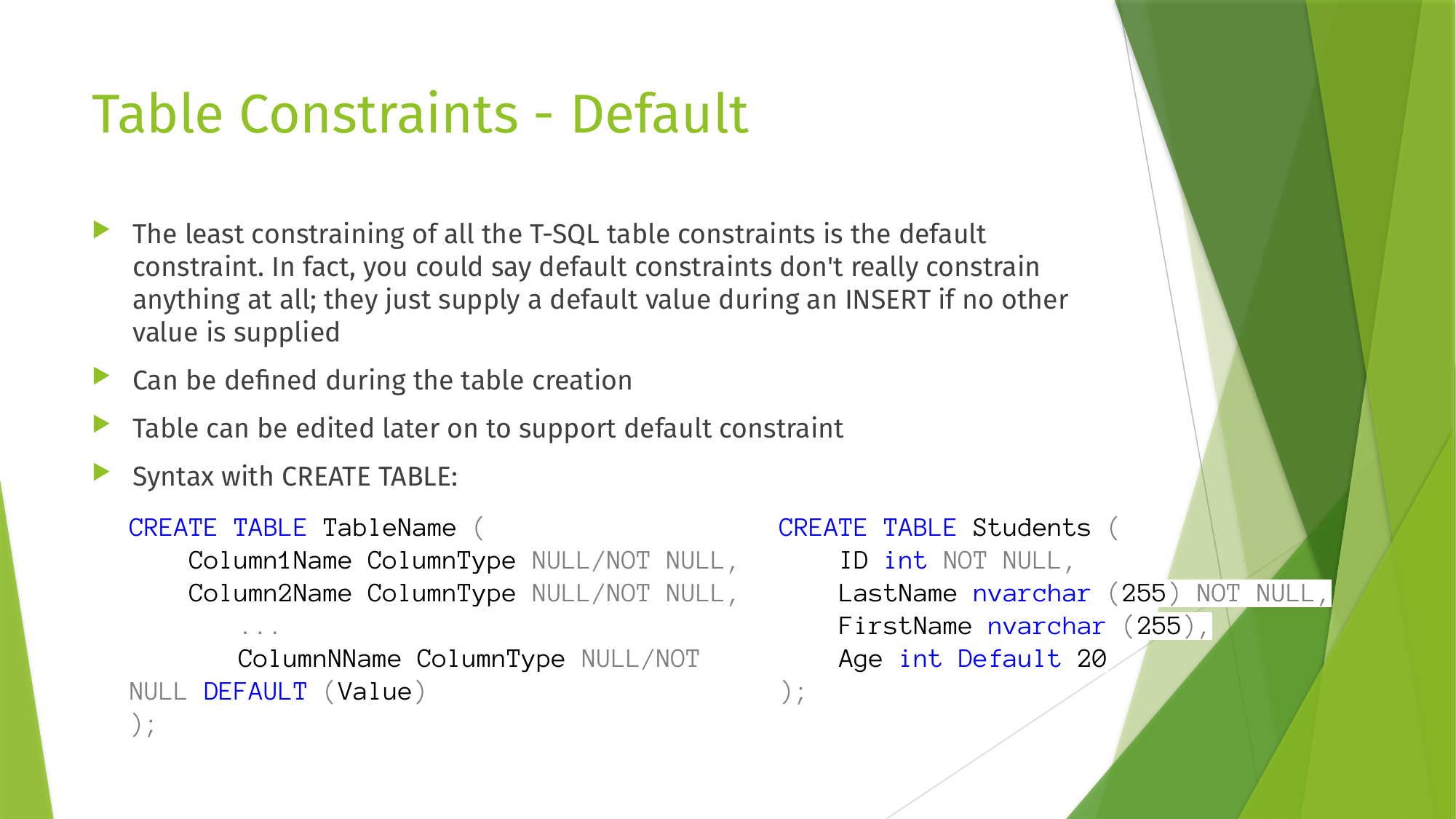

# Table Constraints - Default
The least constraining of all the T-SQL table constraints is the default constraint. In fact, you could say default constraints don't really constrain anything at all; they just supply a default value during an INSERT if no other value is supplied
Can be defined during the table creation
Table can be edited later on to support default constraint
Syntax with CREATE TABLE:

CREATE TABLE TableName (
    Column1Name ColumnType NULL/NOT NULL,
    Column2Name ColumnType NULL/NOT NULL,
	...
	ColumnNName ColumnType NULL/NOT NULL DEFAULT (Value)
);
CREATE TABLE Students (
    ID int NOT NULL,
    LastName nvarchar (255) NOT NULL,
    FirstName nvarchar (255),
    Age int Default 20
);